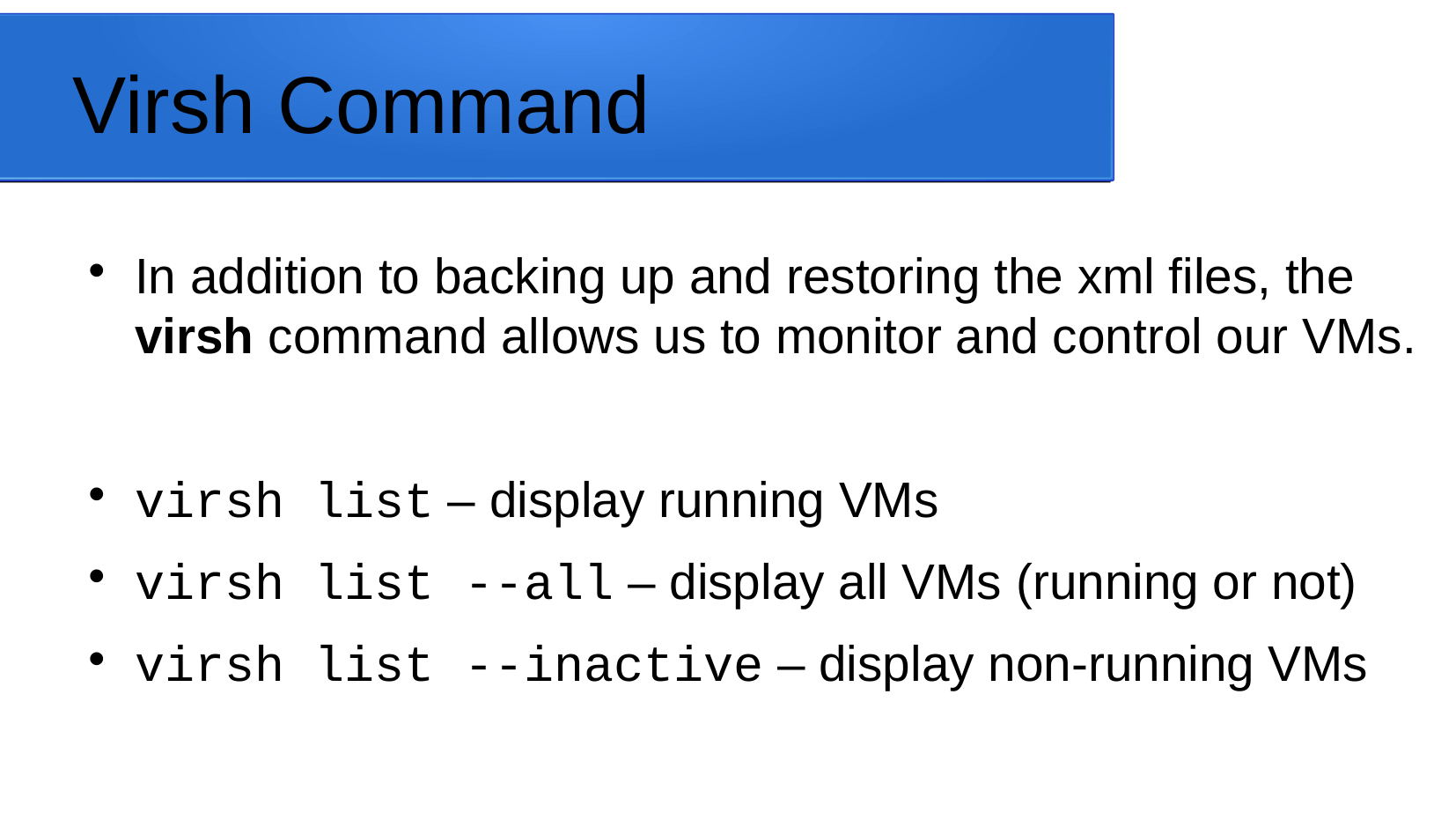

Virsh Command
In addition to backing up and restoring the xml files, the virsh command allows us to monitor and control our VMs.

virsh list – display running VMs
virsh list --all – display all VMs (running or not)
virsh list --inactive – display non-running VMs